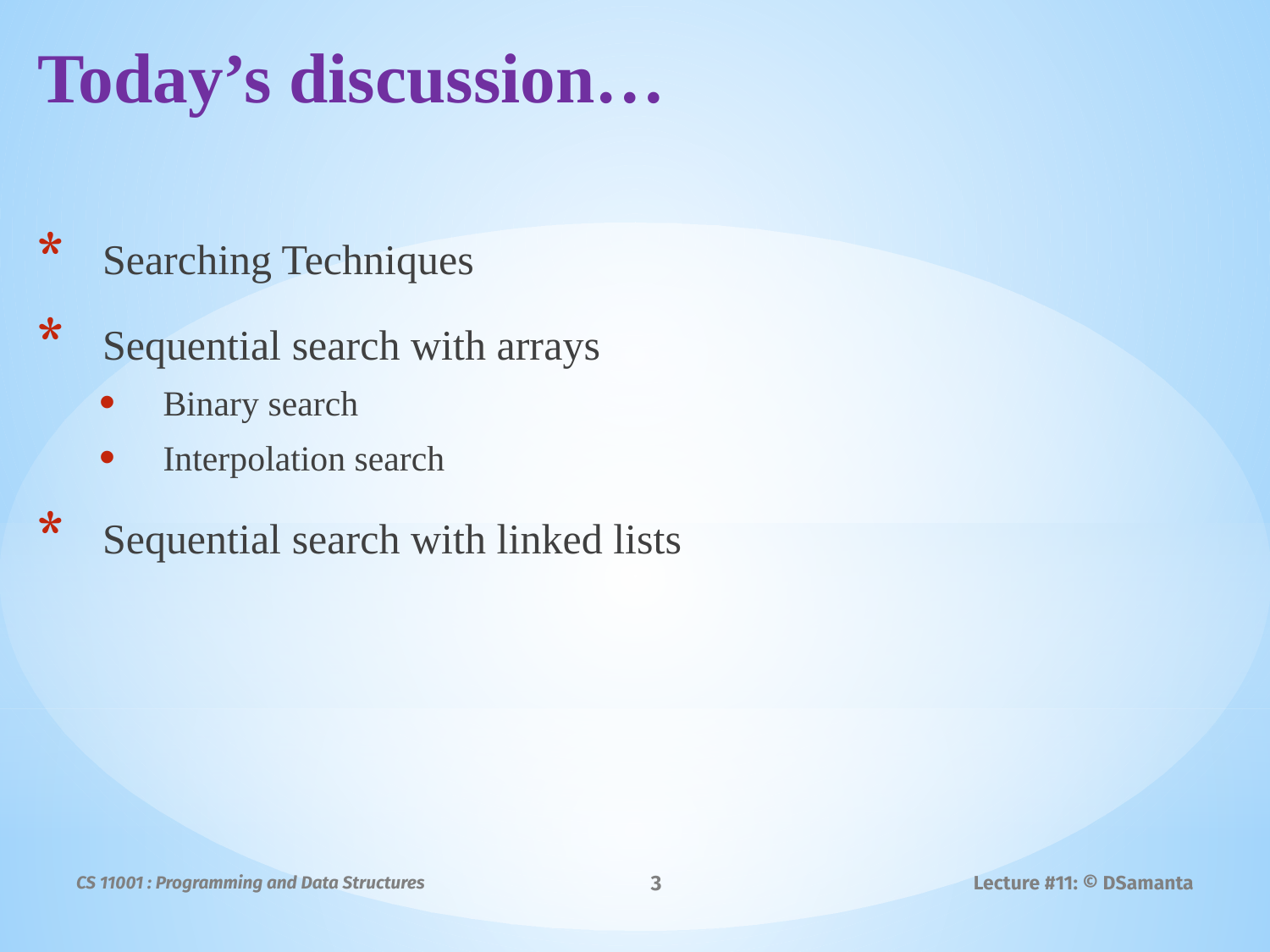

# Today’s discussion…
Searching Techniques
Sequential search with arrays
Binary search
Interpolation search
Sequential search with linked lists
CS 11001 : Programming and Data Structures
3
Lecture #11: © DSamanta